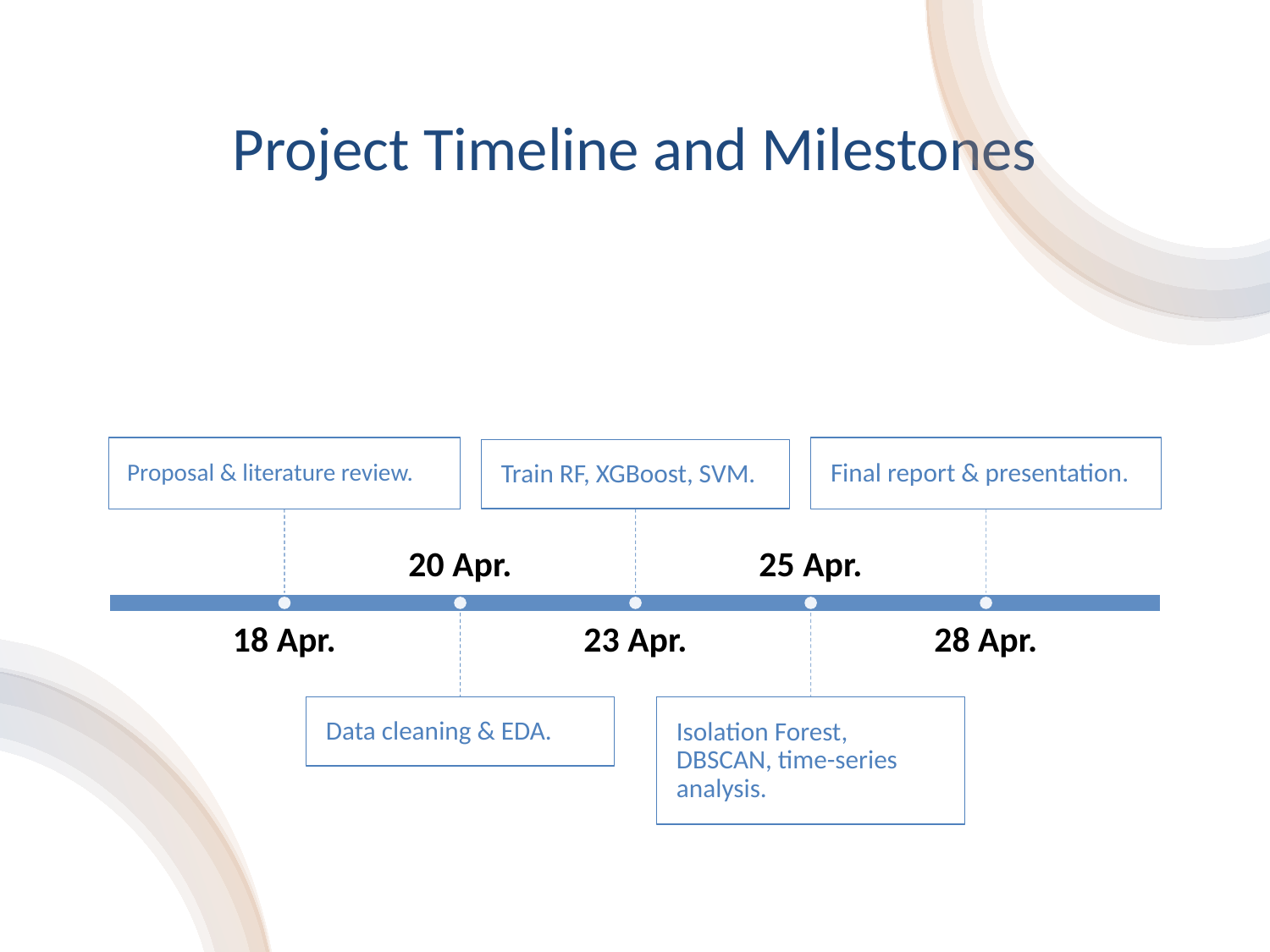

# Project Timeline and Milestones
18 Apr.
Proposal & literature review.
20 Apr.
Data cleaning & EDA.
23 Apr.
Train RF, XGBoost, SVM.
25 Apr.
Isolation Forest, DBSCAN, time-series analysis.
28 Apr.
Final report & presentation.